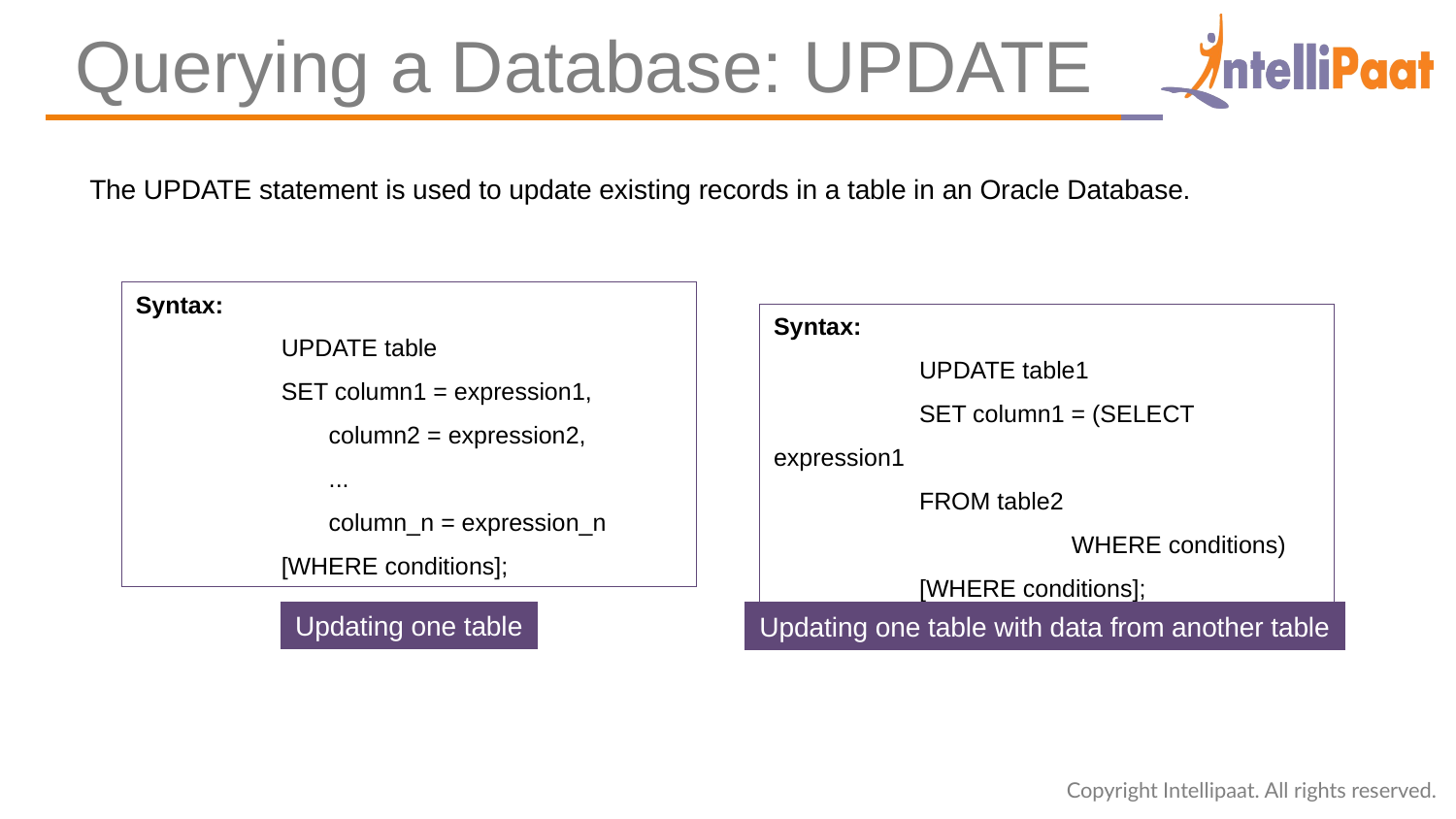

Querying a Database: UPDATE
The UPDATE statement is used to update existing records in a table in an Oracle Database.
Syntax:
	UPDATE table
	SET column1 = expression1,
   	       column2 = expression2,
   	       ...
   	       column_n = expression_n
	[WHERE conditions];
Syntax:
	UPDATE table1
	SET column1 = (SELECT expression1
               	FROM table2
              		 WHERE conditions)
	[WHERE conditions];
Updating one table
Updating one table with data from another table